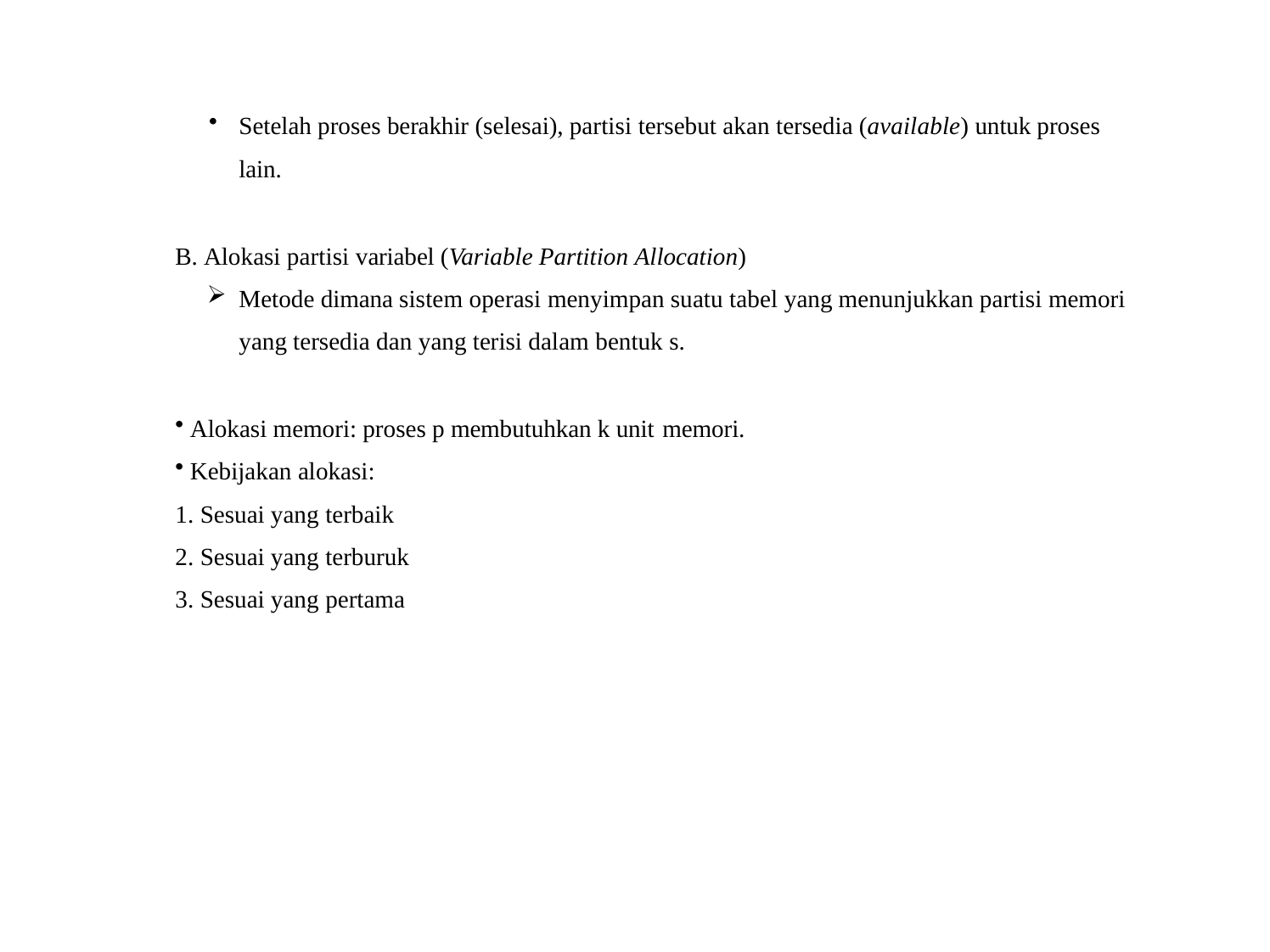

Setelah proses berakhir (selesai), partisi tersebut akan tersedia (available) untuk proses  lain.

B. Alokasi partisi variabel (Variable Partition Allocation)
Metode dimana sistem operasi menyimpan suatu tabel yang menunjukkan partisi memori  yang tersedia dan yang terisi dalam bentuk s.

Alokasi memori: proses p membutuhkan k unit memori.
Kebijakan alokasi:
Sesuai yang terbaik
Sesuai yang terburuk
Sesuai yang pertama